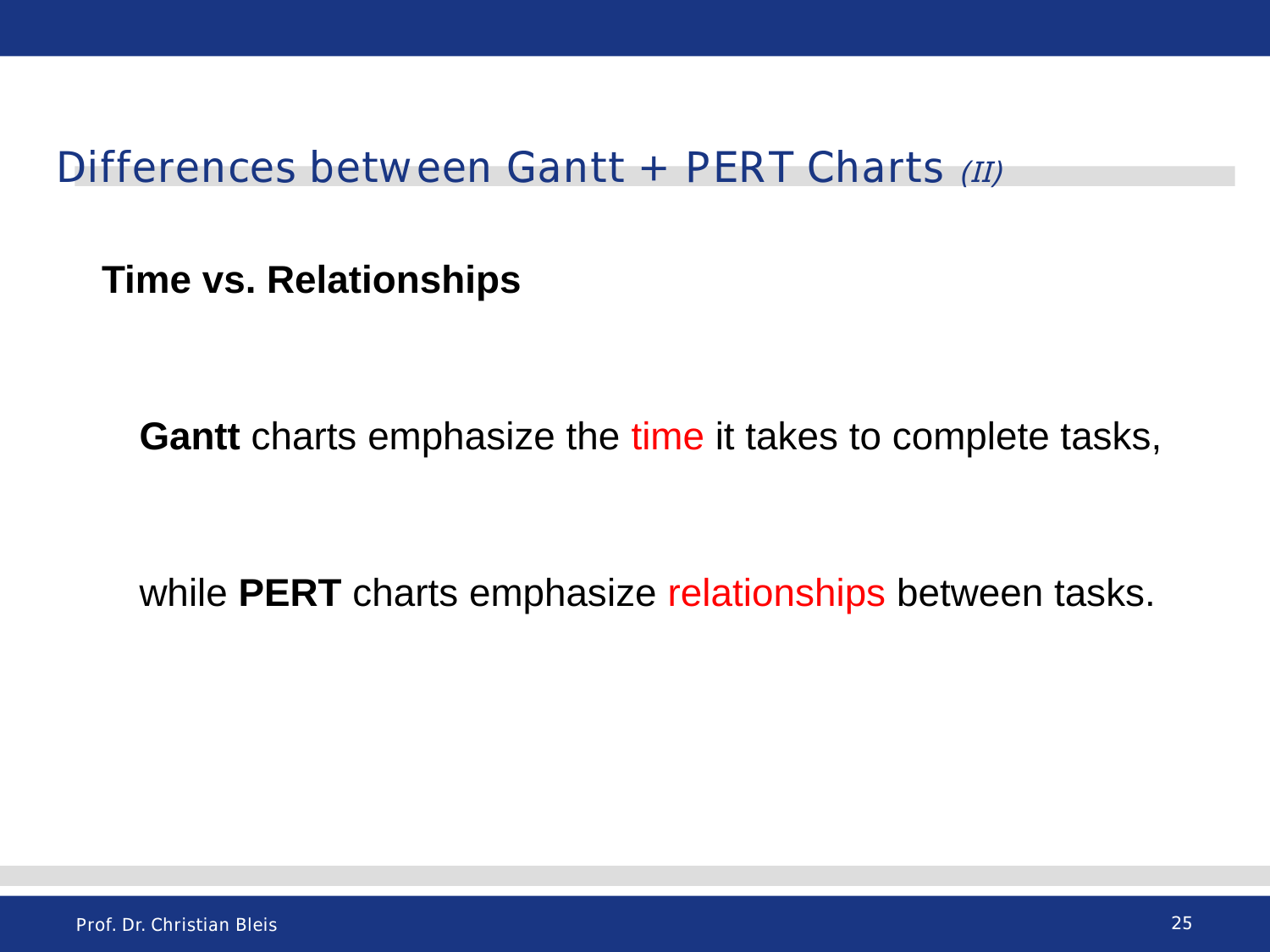

Differences between Gantt + PERT Charts (II)

Time vs. Relationships

Gantt charts emphasize the time it takes to complete tasks,

while PERT charts emphasize relationships between tasks.

25
Prof. Dr. Christian Bleis
Interaktionskompetenz